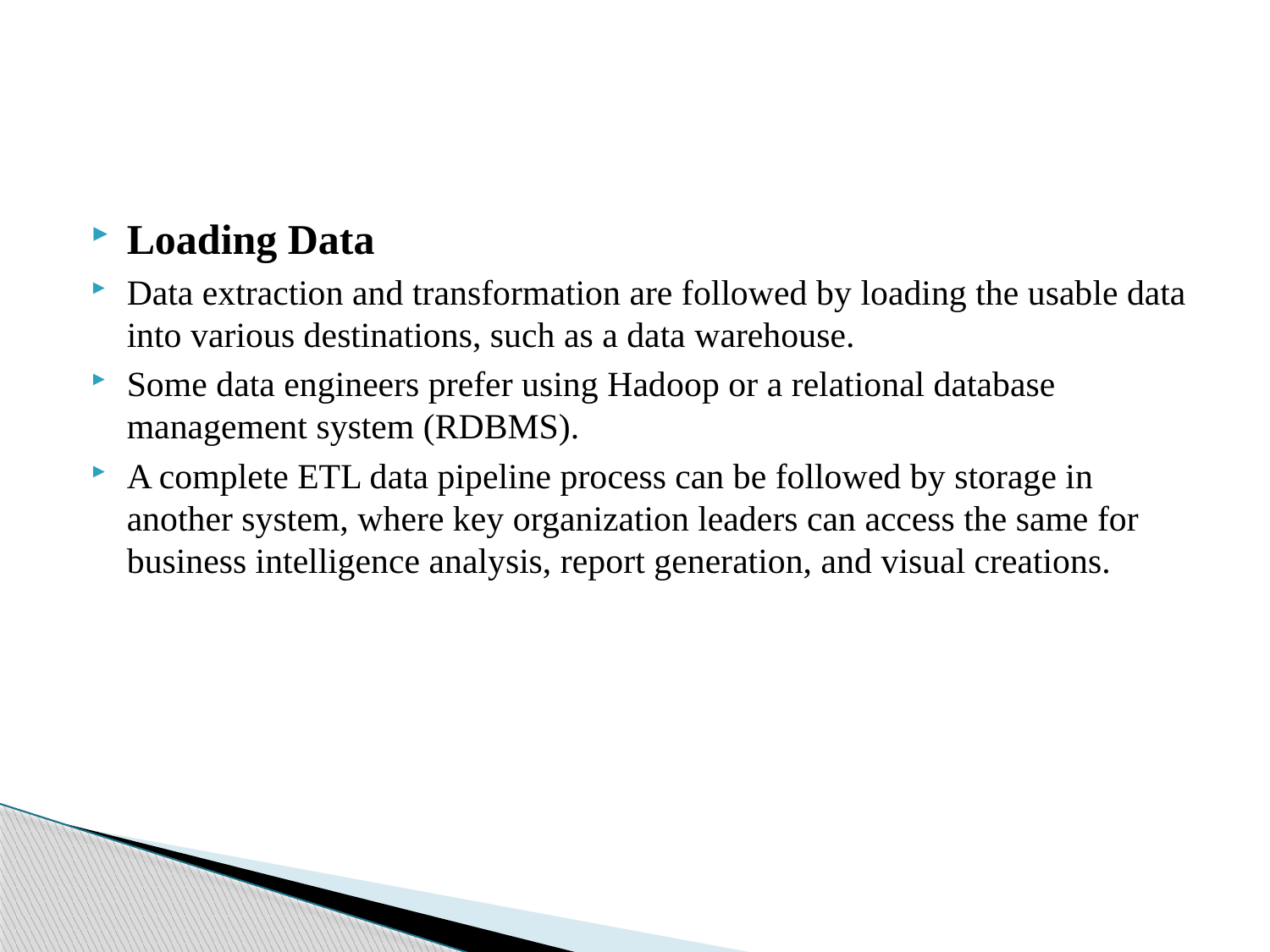

Loading Data
Data extraction and transformation are followed by loading the usable data into various destinations, such as a data warehouse.
Some data engineers prefer using Hadoop or a relational database management system (RDBMS).
A complete ETL data pipeline process can be followed by storage in another system, where key organization leaders can access the same for business intelligence analysis, report generation, and visual creations.